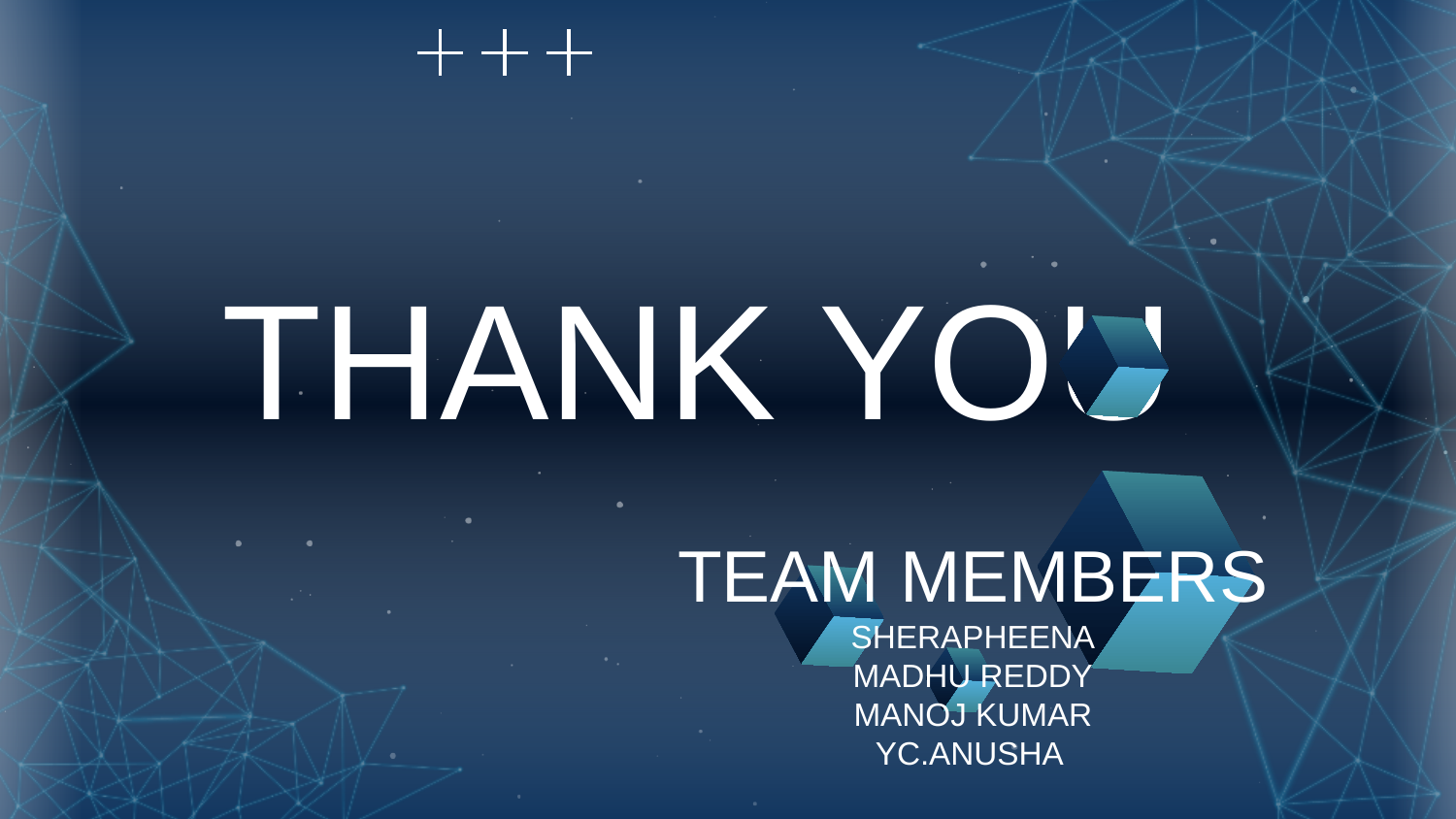

# THANK YOU

TEAM MEMBERS
SHERAPHEENA
MADHU REDDY
MANOJ KUMAR
YC.ANUSHA